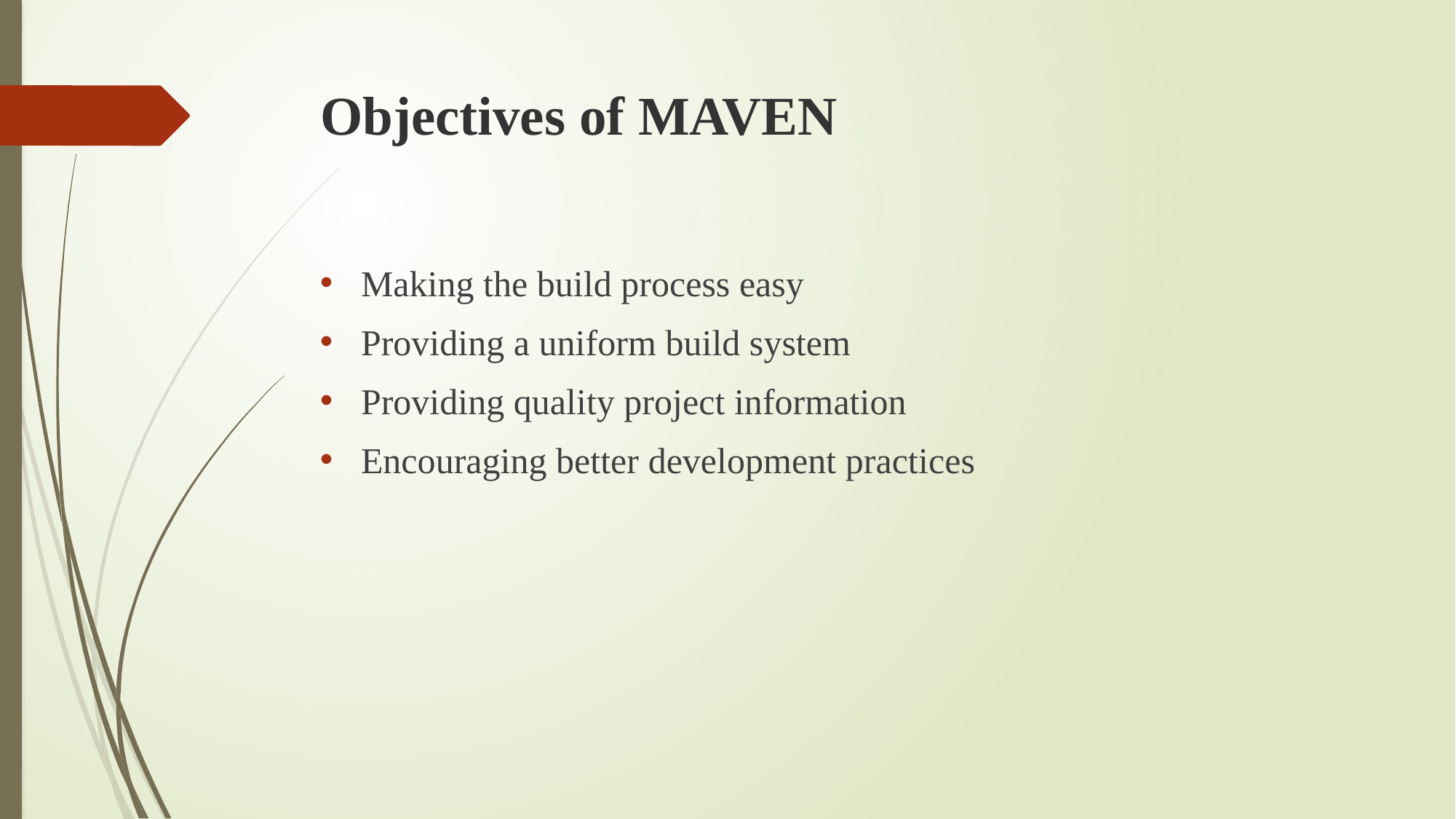

# Objectives of MAVEN
Making the build process easy
Providing a uniform build system
Providing quality project information
Encouraging better development practices